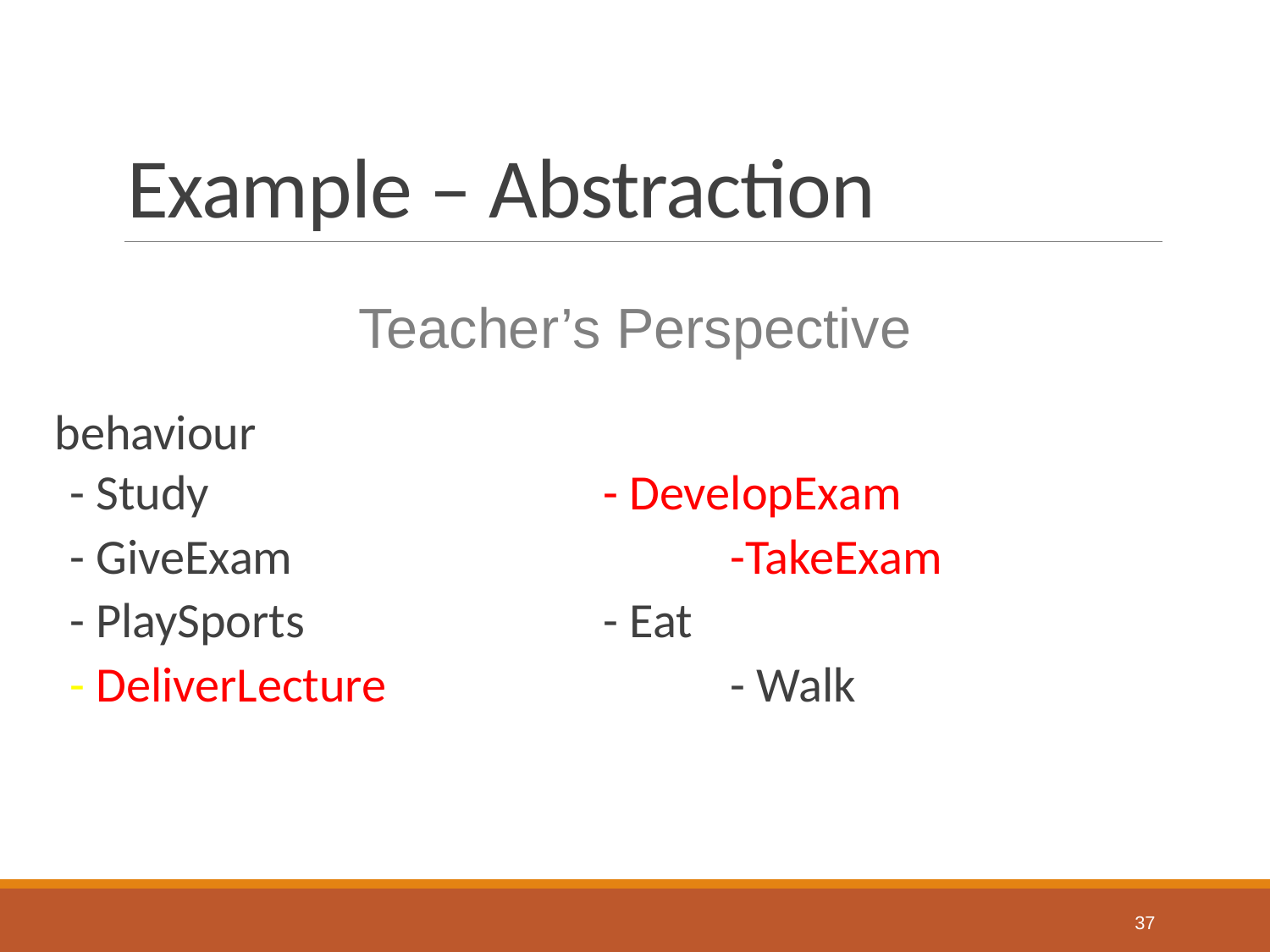

# Example – Abstraction
Teacher’s Perspective
behaviour
- Study				- DevelopExam
- GiveExam				-TakeExam
- PlaySports			- Eat
- DeliverLecture			- Walk

37